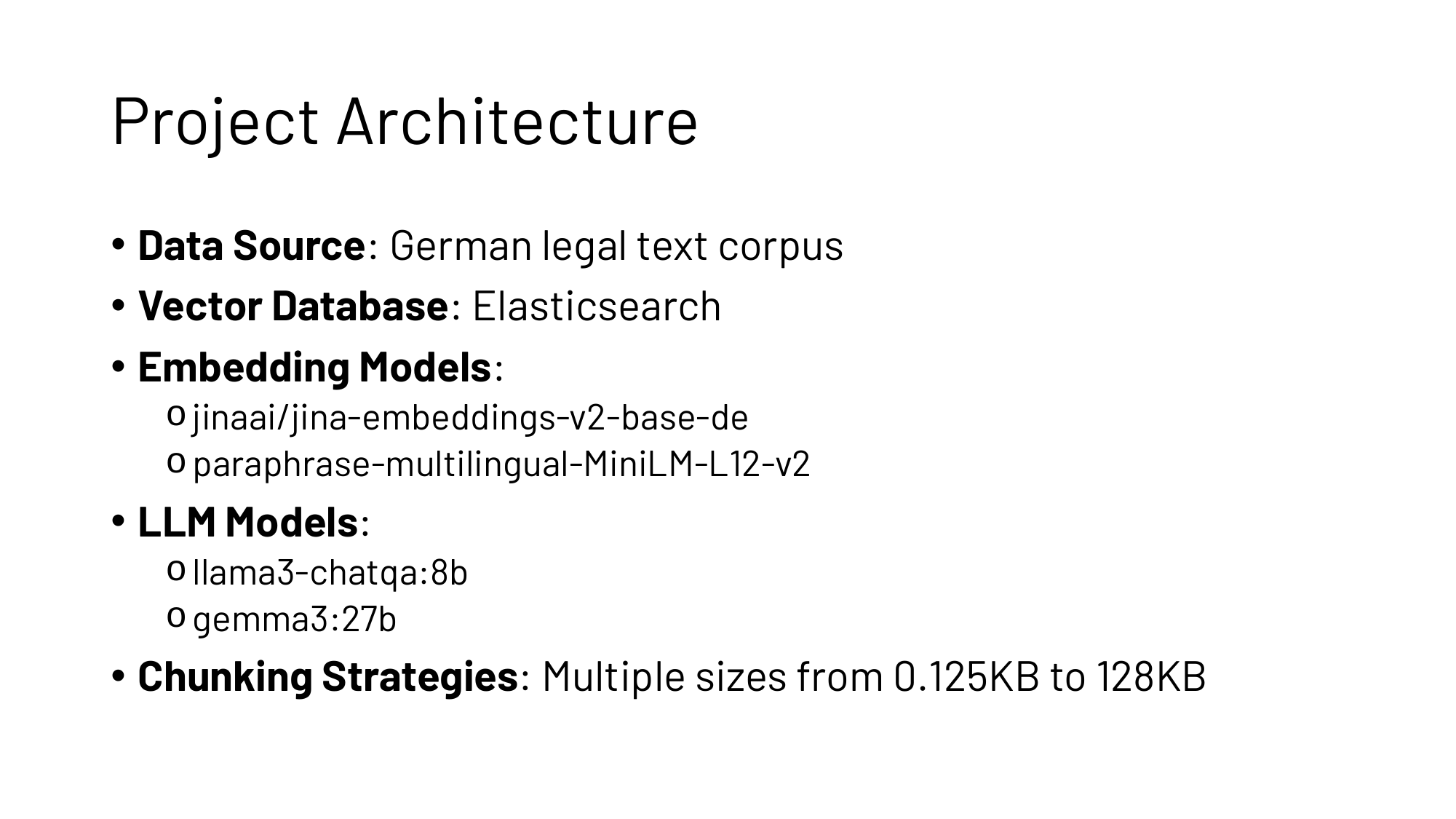

# Project Architecture
Data Source: German legal text corpus
Vector Database: Elasticsearch
Embedding Models:
jinaai/jina-embeddings-v2-base-de
paraphrase-multilingual-MiniLM-L12-v2
LLM Models:
llama3-chatqa:8b
gemma3:27b
Chunking Strategies: Multiple sizes from 0.125KB to 128KB